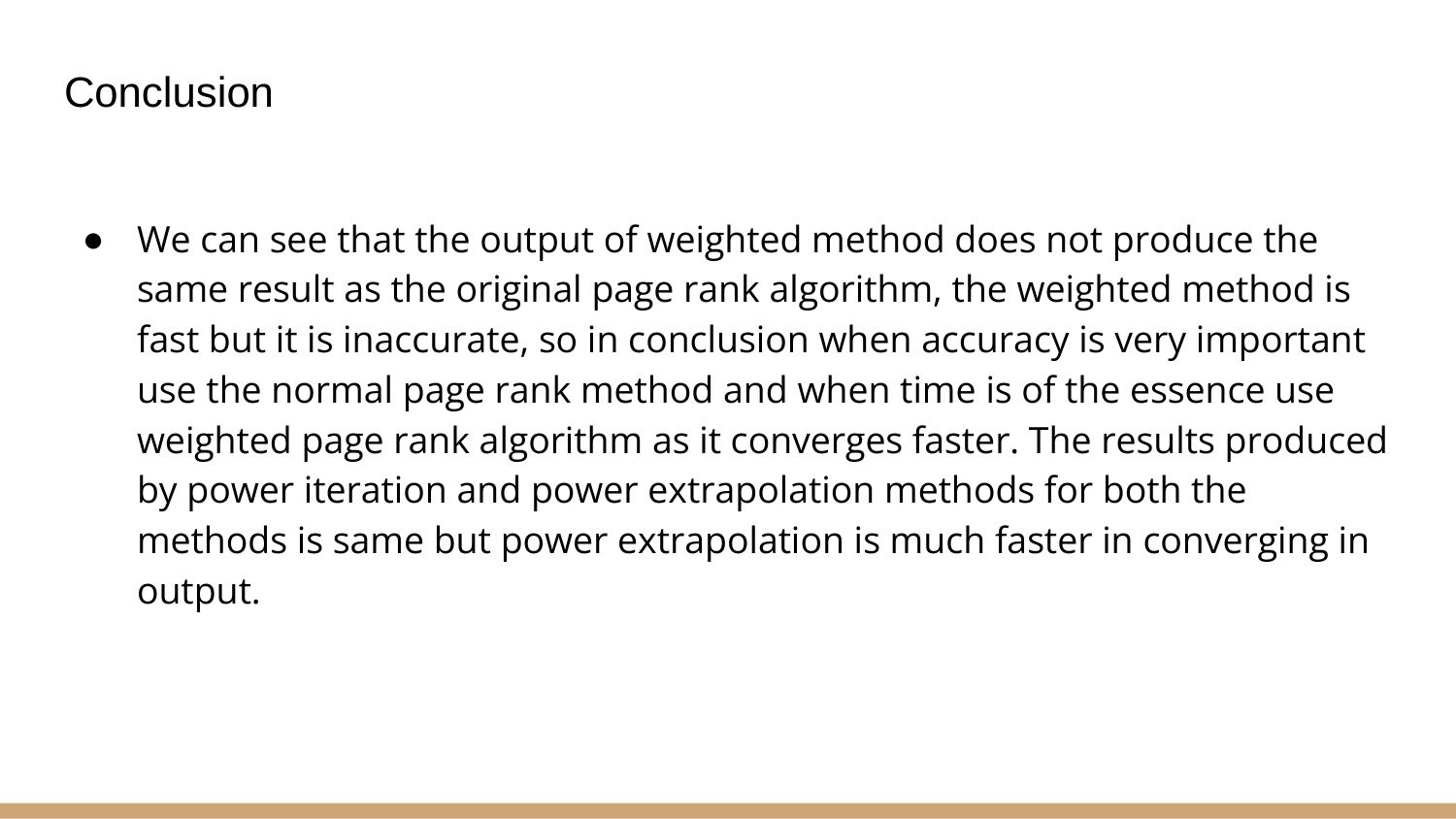

# Conclusion
We can see that the output of weighted method does not produce the same result as the original page rank algorithm, the weighted method is fast but it is inaccurate, so in conclusion when accuracy is very important use the normal page rank method and when time is of the essence use weighted page rank algorithm as it converges faster. The results produced by power iteration and power extrapolation methods for both the methods is same but power extrapolation is much faster in converging in output.